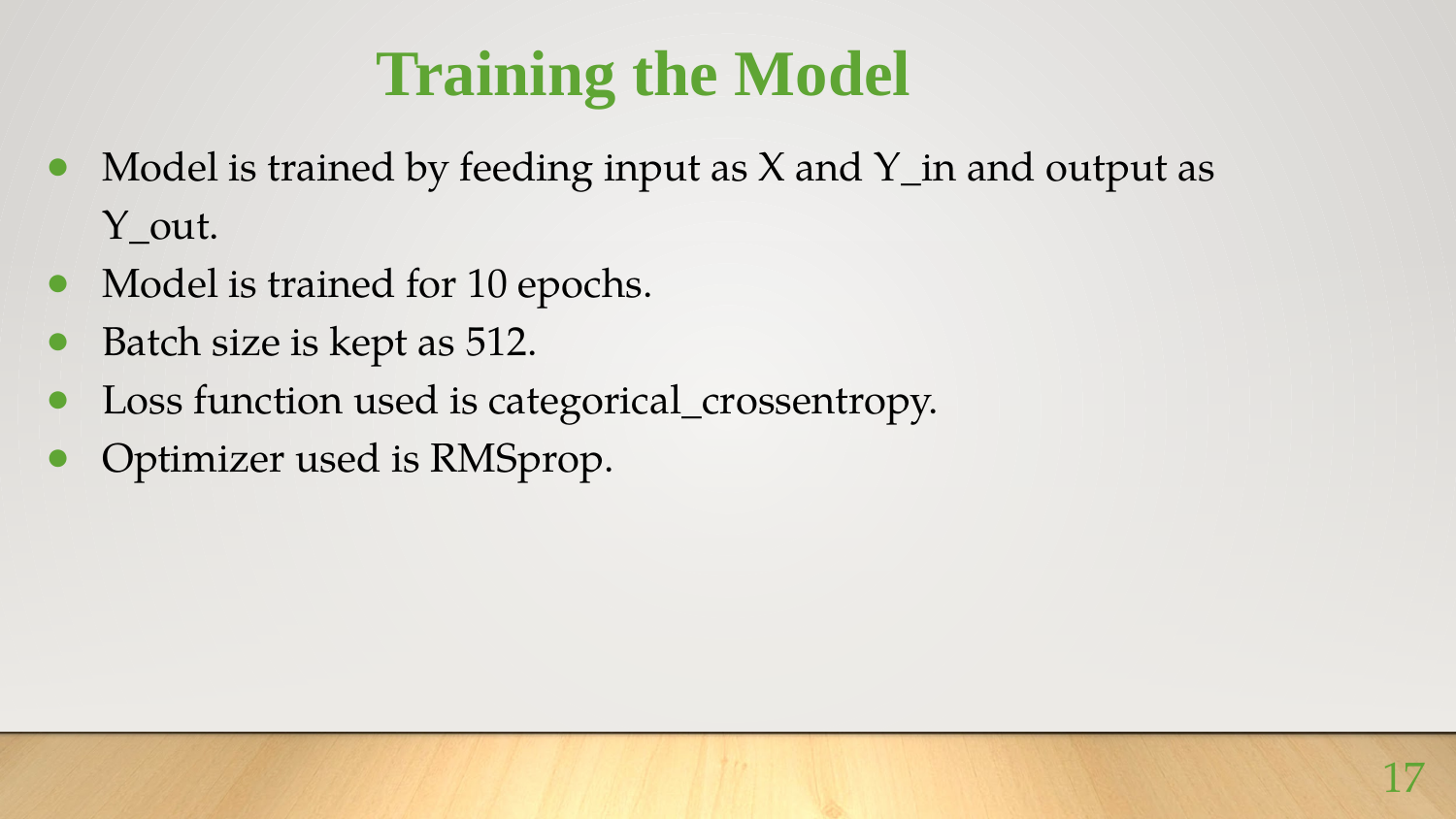

# Training the Model
Model is trained by feeding input as X and Y_in and output as Y_out.
Model is trained for 10 epochs.
Batch size is kept as 512.
Loss function used is categorical_crossentropy.
Optimizer used is RMSprop.

17